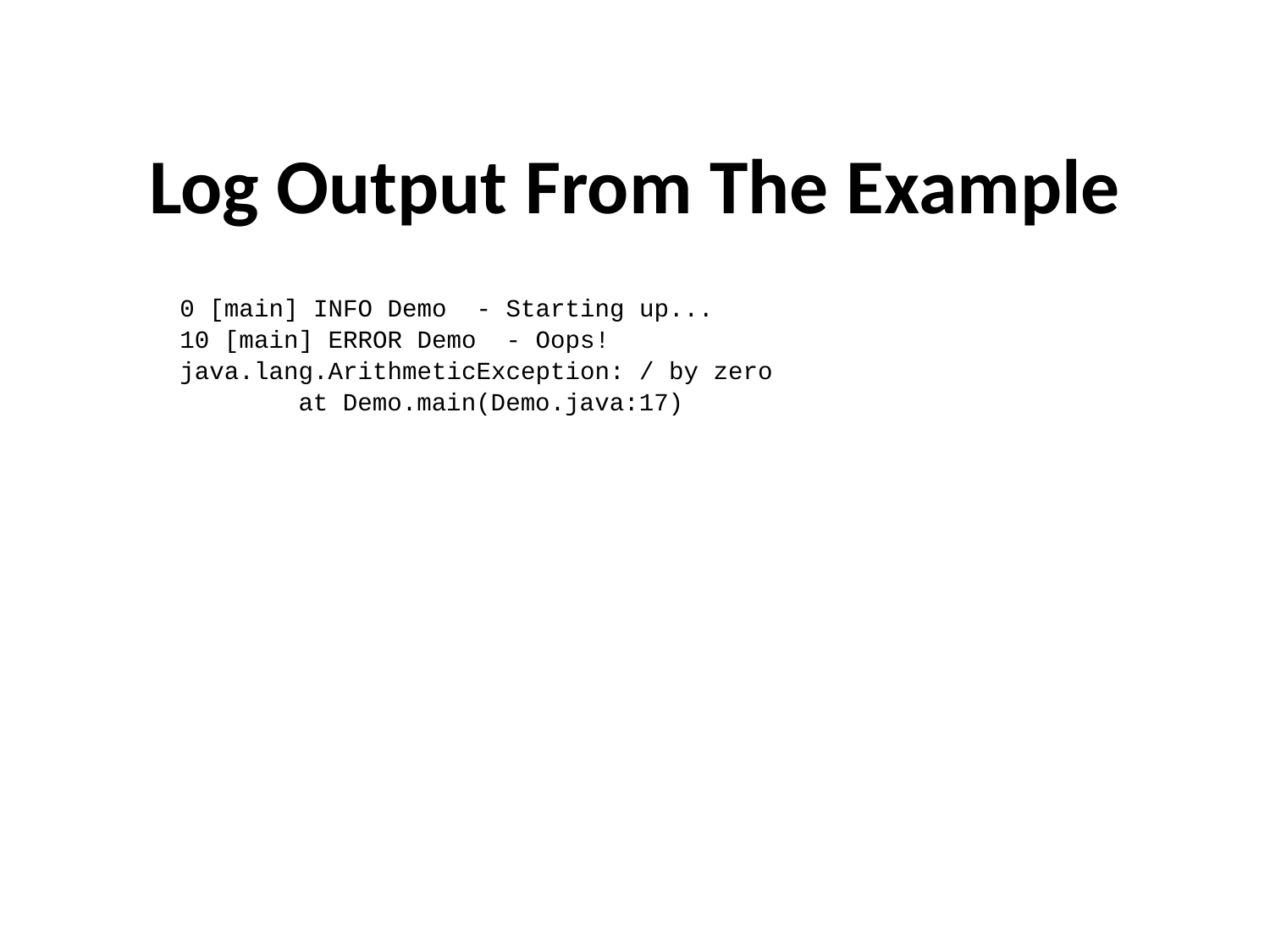

# Log Output From The Example
0 [main] INFO Demo  - Starting up...
10 [main] ERROR Demo  - Oops!
java.lang.ArithmeticException: / by zero
        at Demo.main(Demo.java:17)